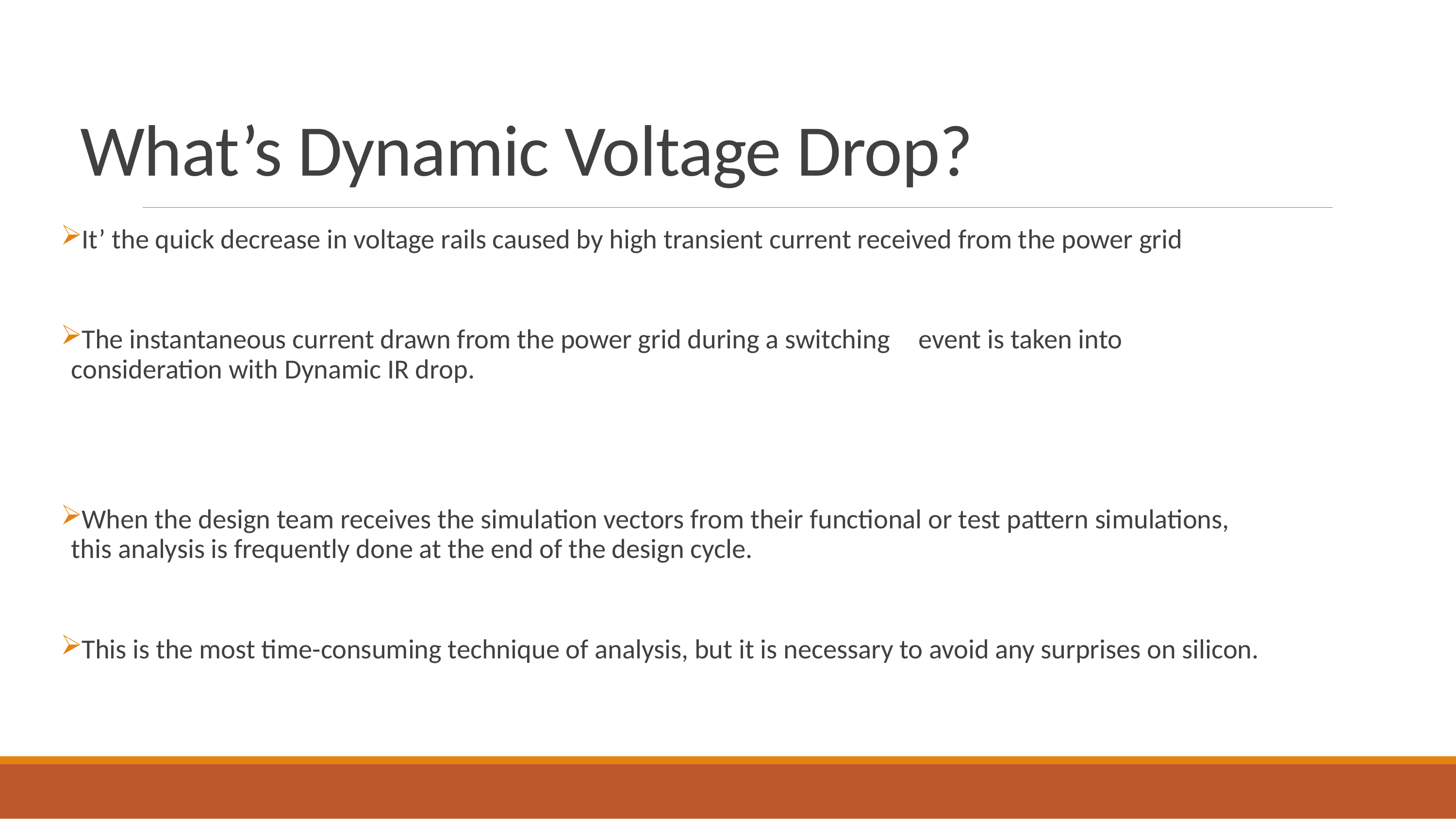

# What’s Dynamic Voltage Drop?
It’ the quick decrease in voltage rails caused by high transient current received from the power grid

The instantaneous current drawn from the power grid during a switching 	event is taken into consideration with Dynamic IR drop.

When the design team receives the simulation vectors from their functional or test pattern simulations, this analysis is frequently done at the end of the design cycle.

This is the most time-consuming technique of analysis, but it is necessary to avoid any surprises on silicon.